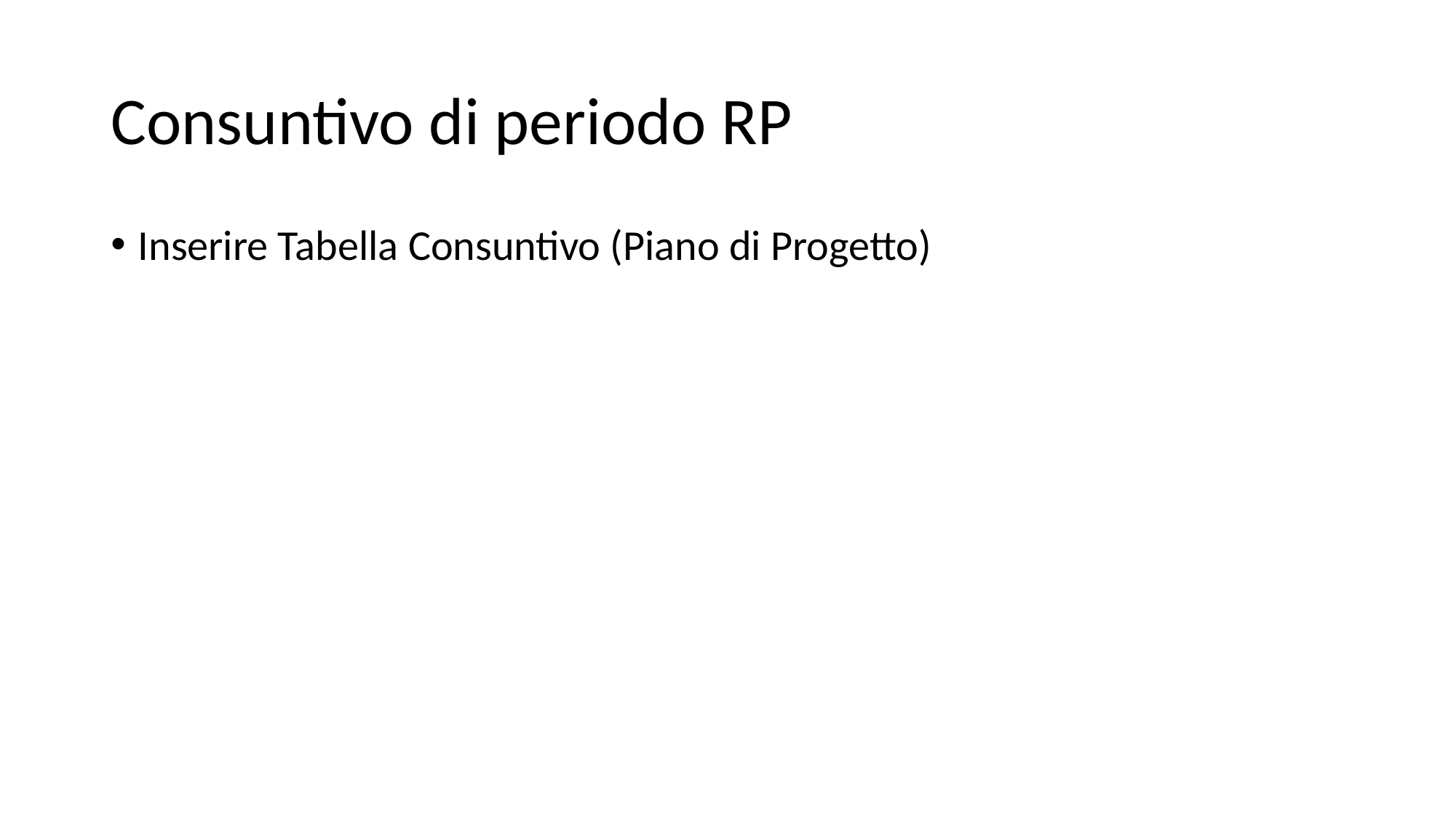

# Consuntivo di periodo RP
Inserire Tabella Consuntivo (Piano di Progetto)